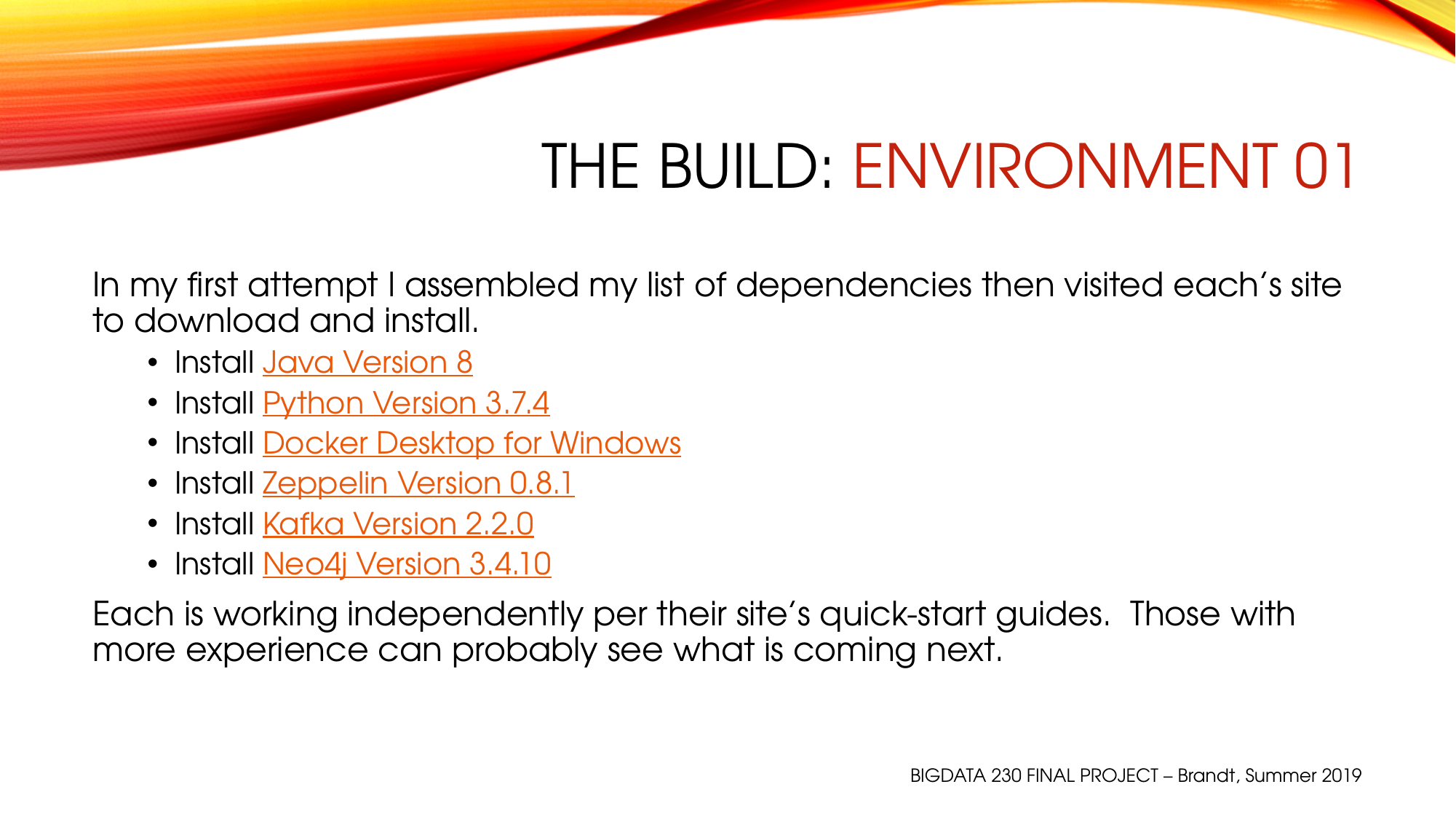

# The build: Environment 01
In my first attempt I assembled my list of dependencies then visited each’s site to download and install.
Install Java Version 8
Install Python Version 3.7.4
Install Docker Desktop for Windows
Install Zeppelin Version 0.8.1
Install Kafka Version 2.2.0
Install Neo4j Version 3.4.10
Each is working independently per their site’s quick-start guides.  Those with more experience can probably see what is coming next.
BIGDATA 230 FINAL PROJECT – Brandt, Summer 2019